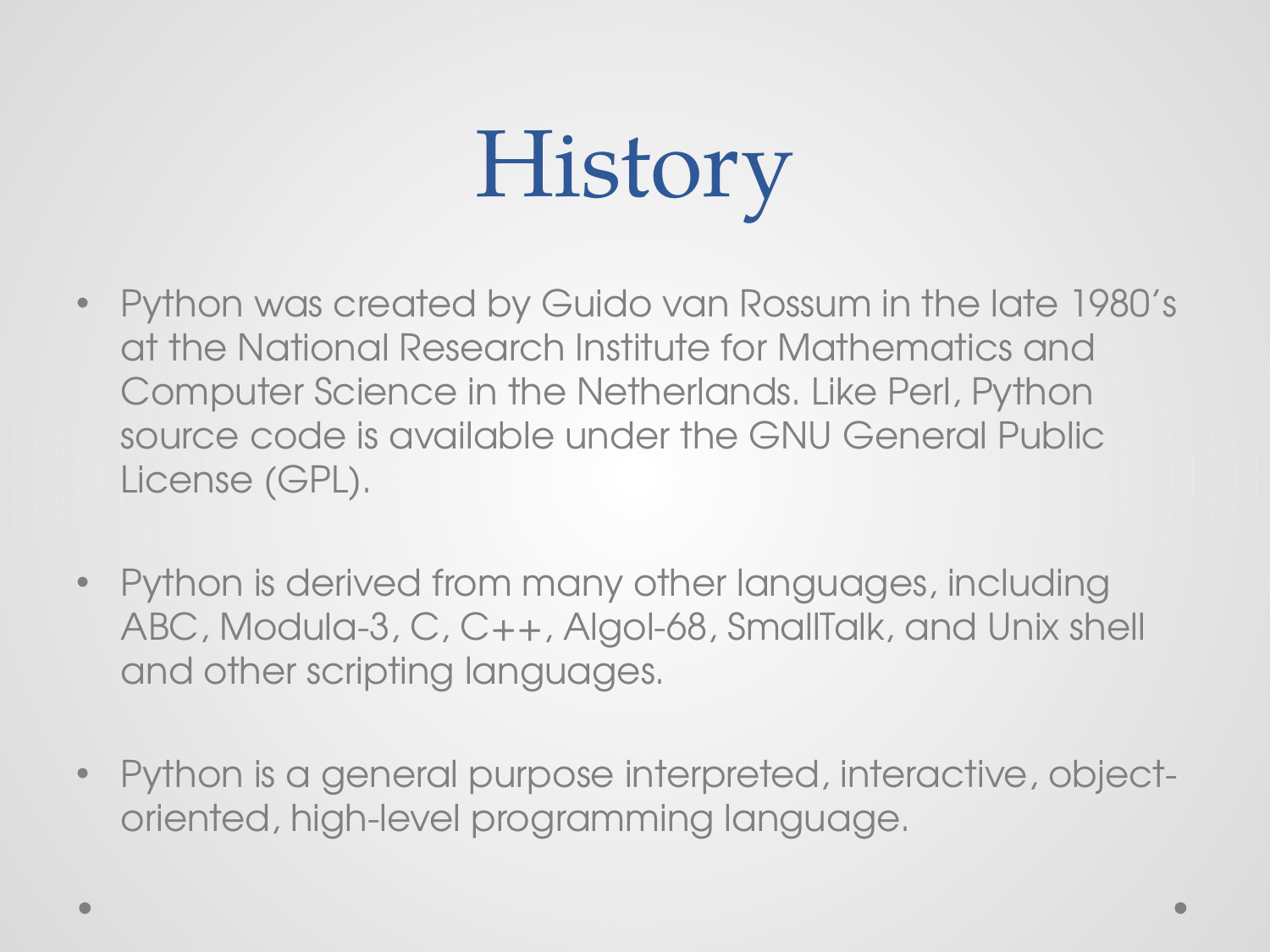

# History

Python was created by Guido van Rossum in the late 1980’s at the National Research Institute for Mathematics and Computer Science in the Netherlands. Like Perl, Python source code is available under the GNU General Public License (GPL).

Python is derived from many other languages, including ABC, Modula-3, C, C++, Algol-68, SmallTalk, and Unix shell and other scripting languages.

Python is a general purpose interpreted, interactive, object-oriented, high-level programming language.